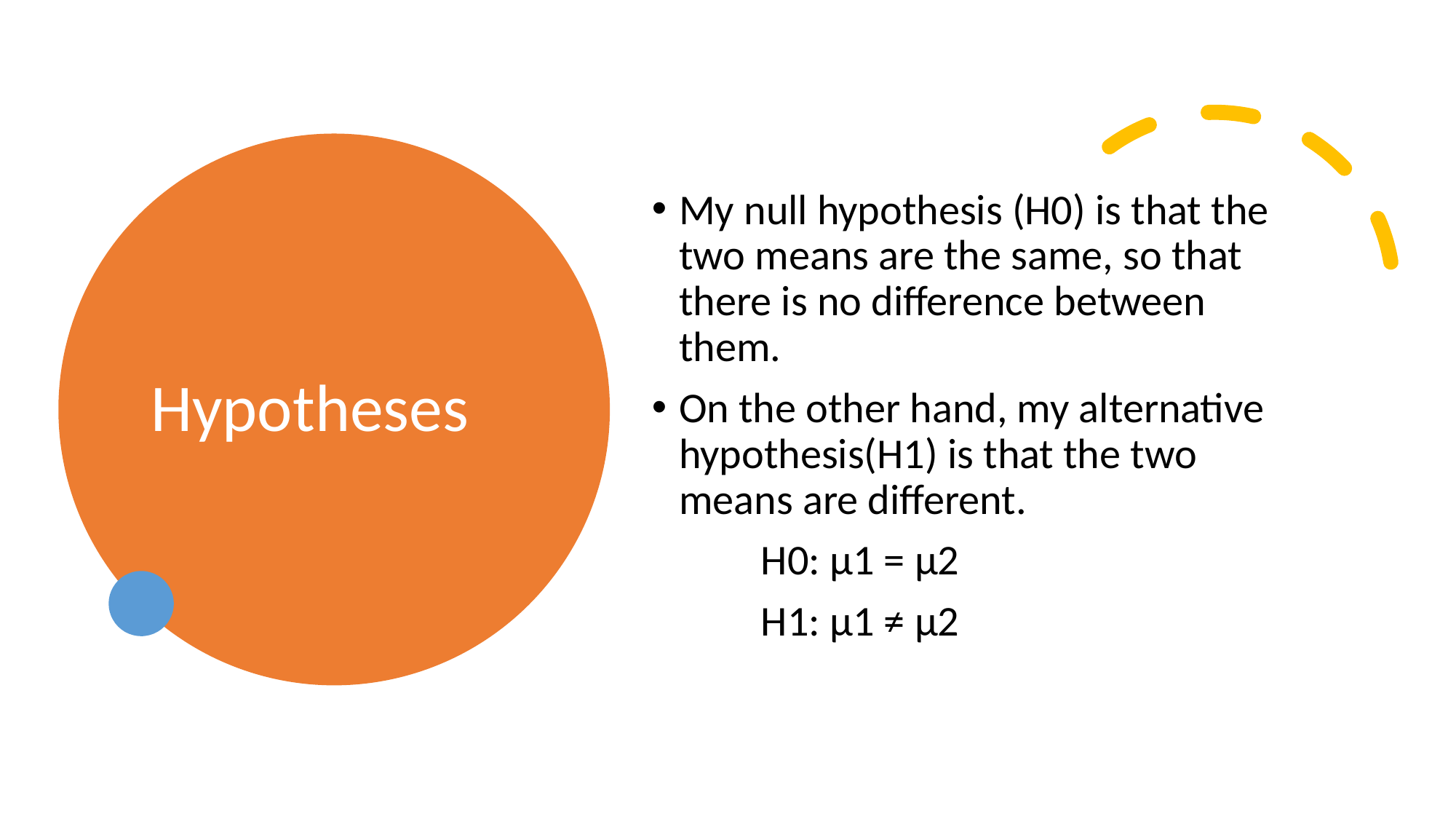

# Hypotheses
My null hypothesis (H0) is that the two means are the same, so that there is no difference between them.
On the other hand, my alternative hypothesis(H1) is that the two means are different.
	H0: µ1 = µ2
	H1: µ1 ≠ µ2